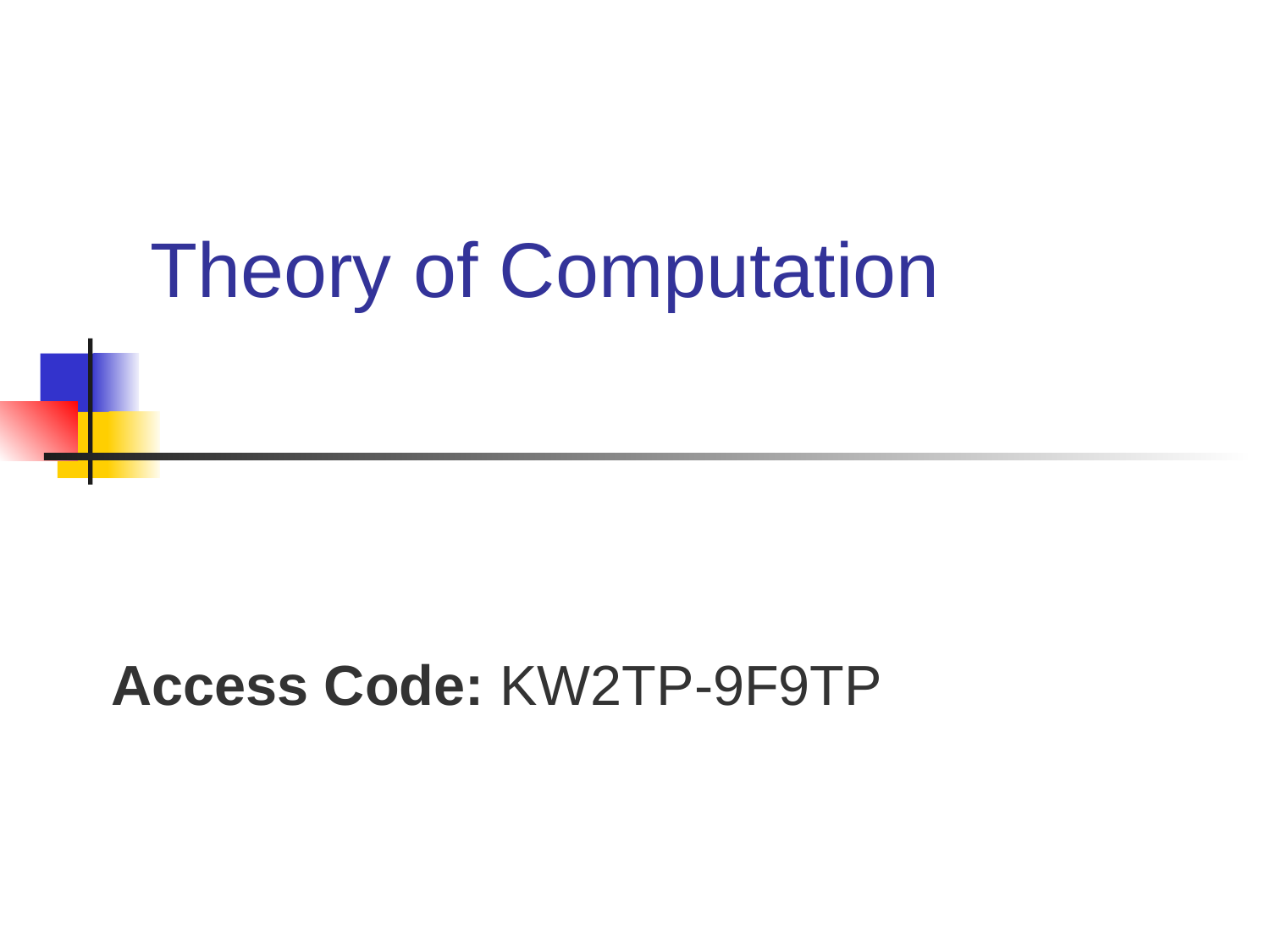

# Theory of Computation
Access Code: KW2TP-9F9TP